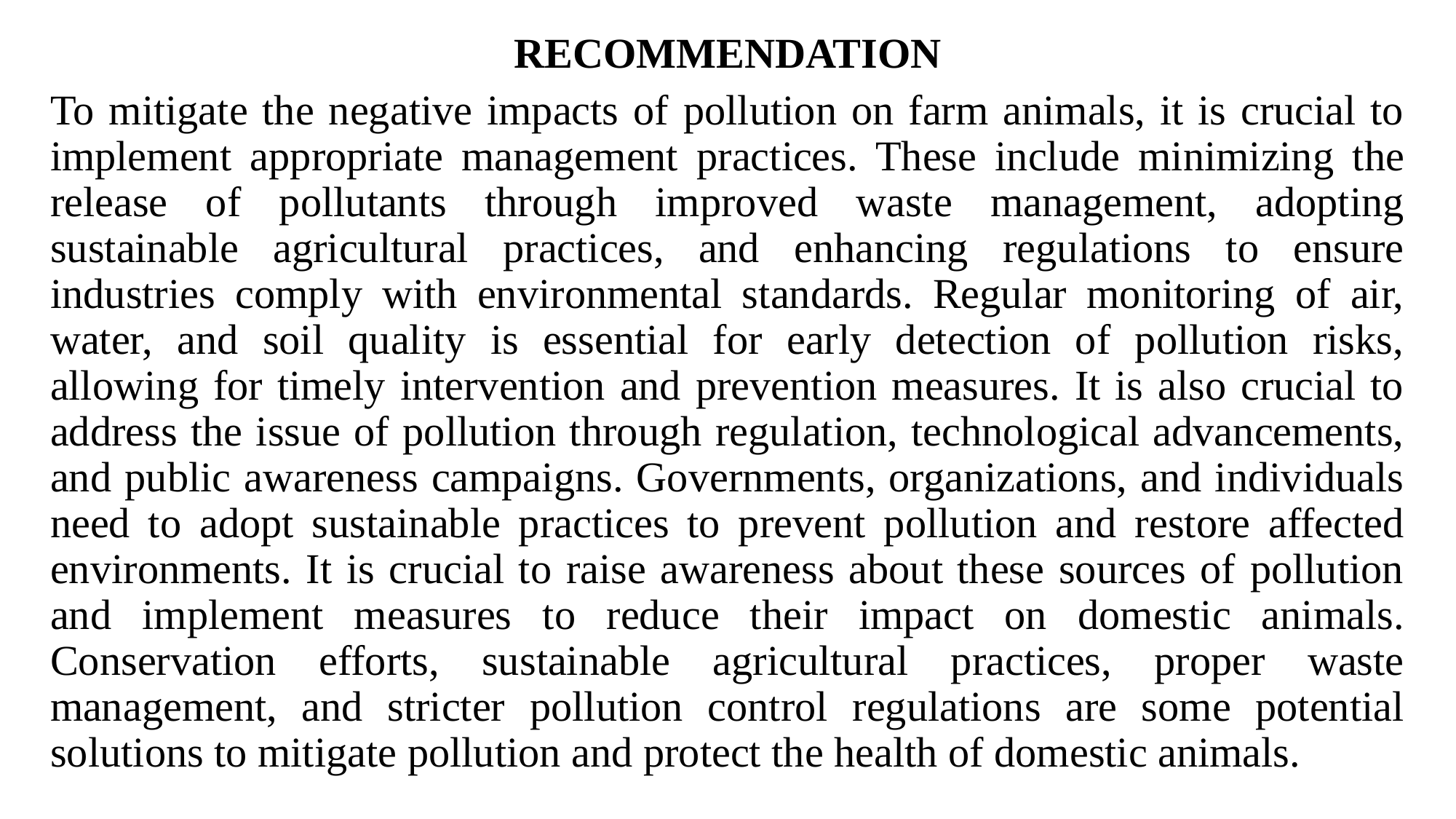

# RECOMMENDATION
To mitigate the negative impacts of pollution on farm animals, it is crucial to implement appropriate management practices. These include minimizing the release of pollutants through improved waste management, adopting sustainable agricultural practices, and enhancing regulations to ensure industries comply with environmental standards. Regular monitoring of air, water, and soil quality is essential for early detection of pollution risks, allowing for timely intervention and prevention measures. It is also crucial to address the issue of pollution through regulation, technological advancements, and public awareness campaigns. Governments, organizations, and individuals need to adopt sustainable practices to prevent pollution and restore affected environments. It is crucial to raise awareness about these sources of pollution and implement measures to reduce their impact on domestic animals. Conservation efforts, sustainable agricultural practices, proper waste management, and stricter pollution control regulations are some potential solutions to mitigate pollution and protect the health of domestic animals.